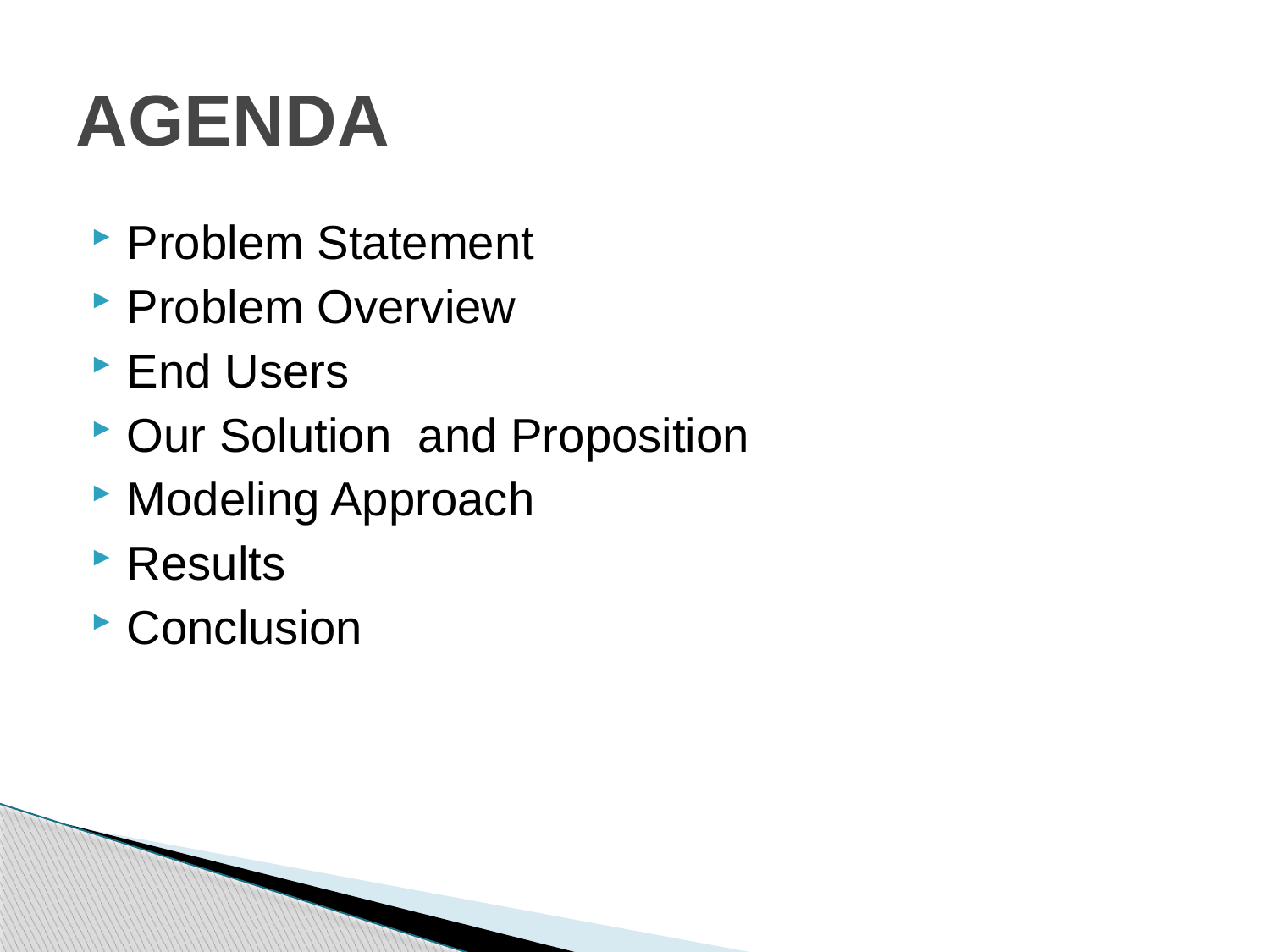

# AGENDA
Problem Statement
Problem Overview
End Users
Our Solution  and Proposition
Modeling Approach
Results
Conclusion